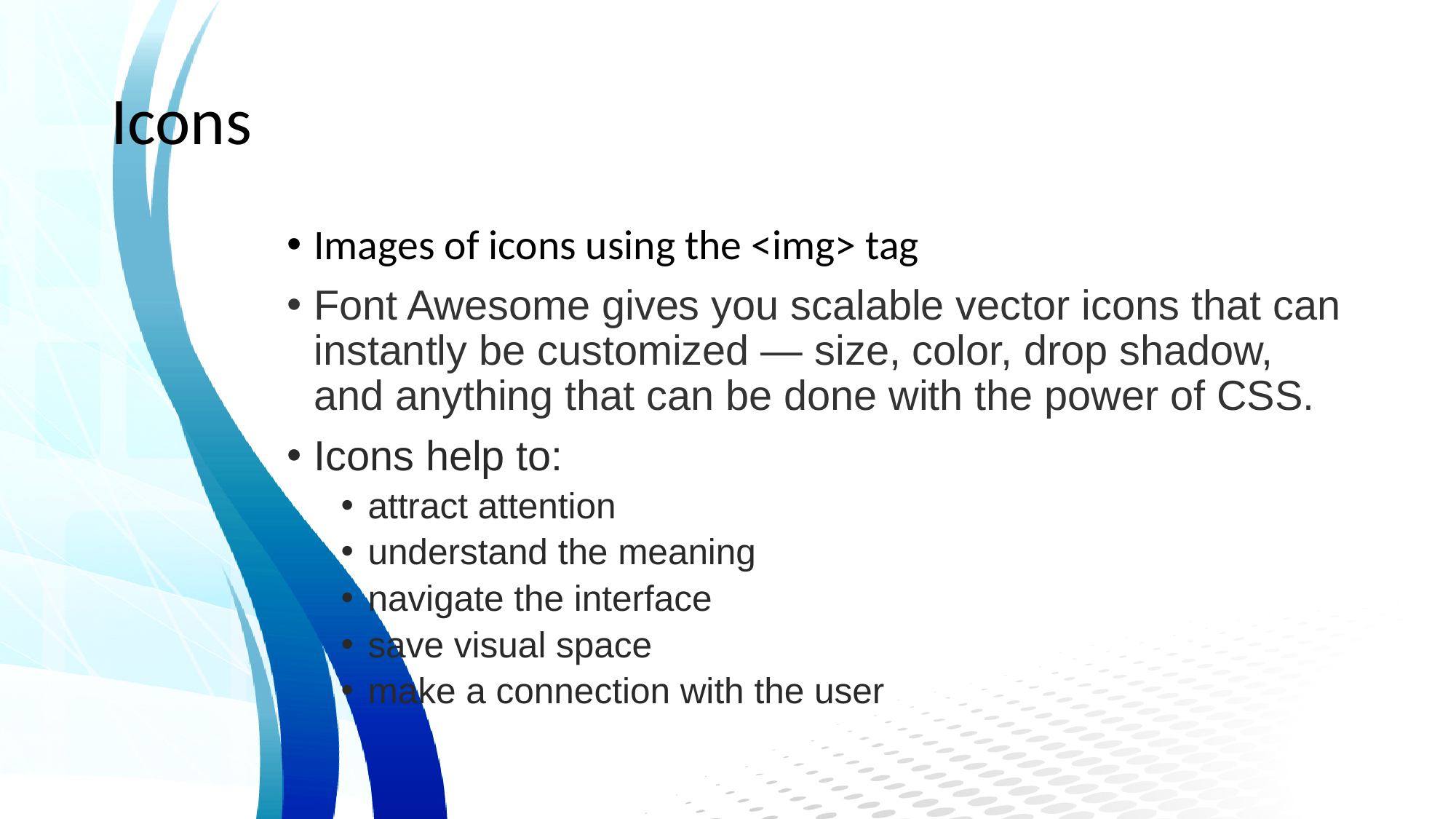

# Icons
Images of icons using the <img> tag
Font Awesome gives you scalable vector icons that can instantly be customized — size, color, drop shadow, and anything that can be done with the power of CSS.
Icons help to:
attract attention
understand the meaning
navigate the interface
save visual space
make a connection with the user